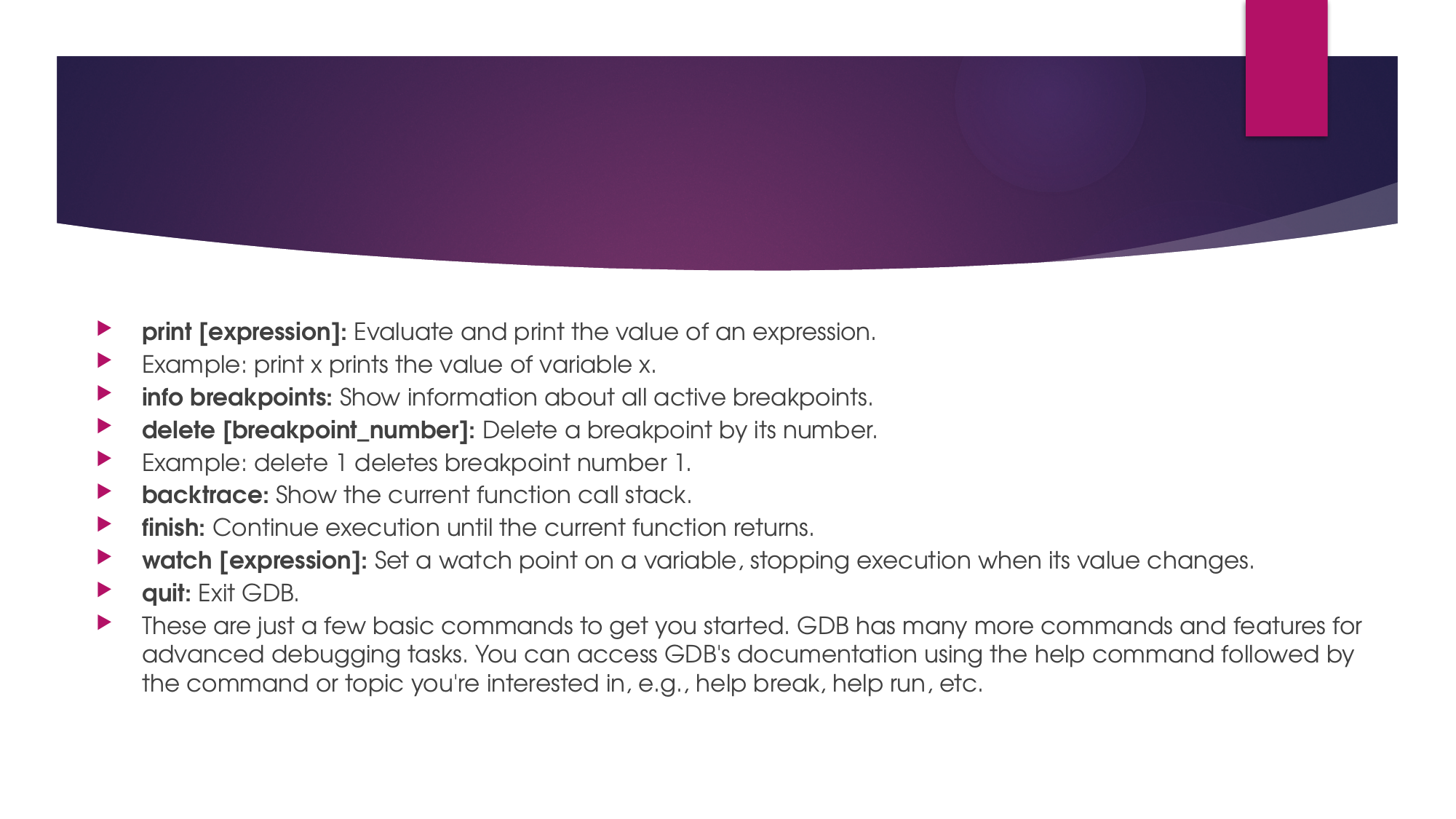

print [expression]: Evaluate and print the value of an expression.
Example: print x prints the value of variable x.
info breakpoints: Show information about all active breakpoints.
delete [breakpoint_number]: Delete a breakpoint by its number.
Example: delete 1 deletes breakpoint number 1.
backtrace: Show the current function call stack.
finish: Continue execution until the current function returns.
watch [expression]: Set a watch point on a variable, stopping execution when its value changes.
quit: Exit GDB.
These are just a few basic commands to get you started. GDB has many more commands and features for advanced debugging tasks. You can access GDB's documentation using the help command followed by the command or topic you're interested in, e.g., help break, help run, etc.